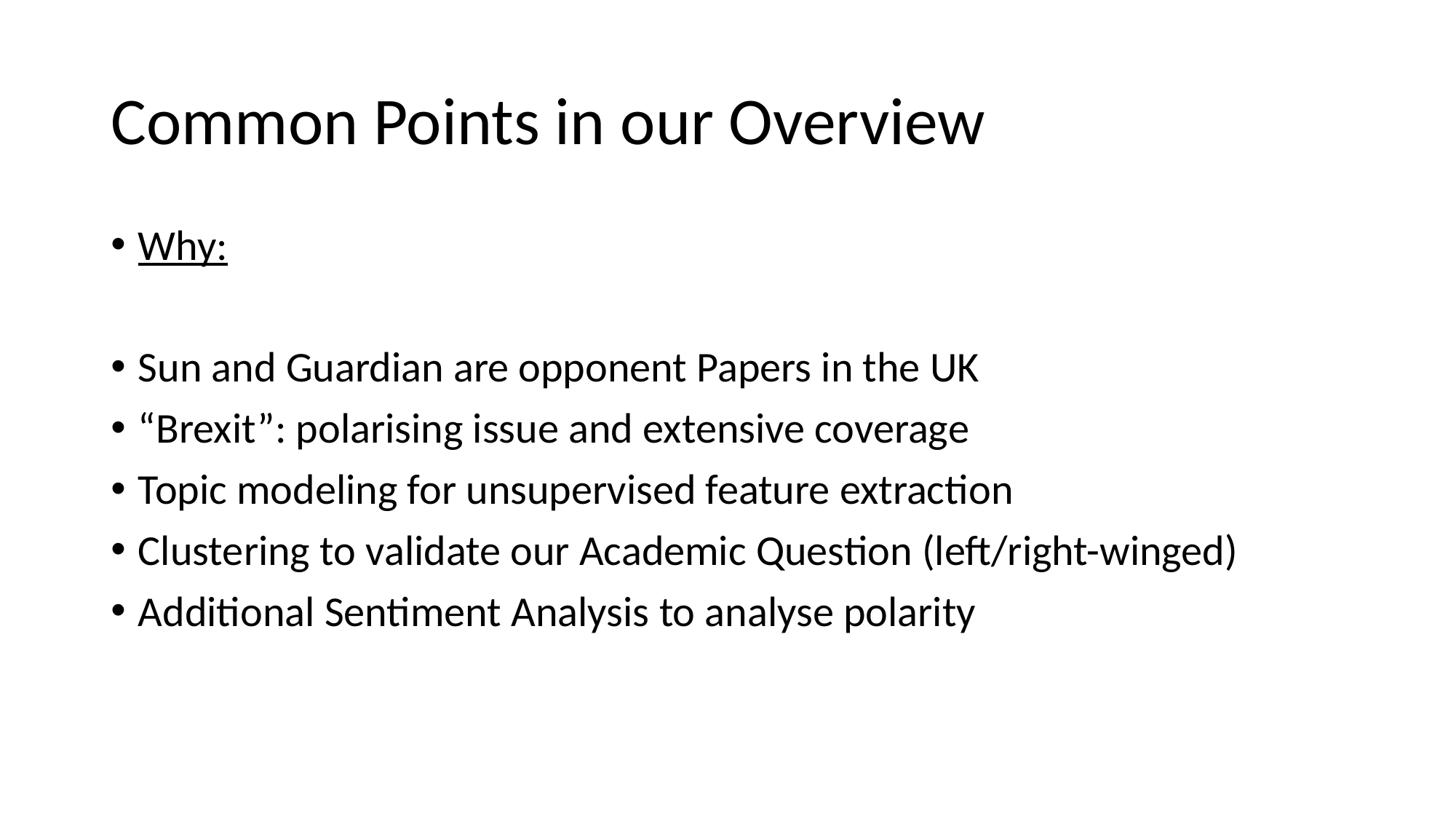

# Common Points in our Overview
Why:

Sun and Guardian are opponent Papers in the UK
“Brexit”: polarising issue and extensive coverage
Topic modeling for unsupervised feature extraction
Clustering to validate our Academic Question (left/right-winged)
Additional Sentiment Analysis to analyse polarity